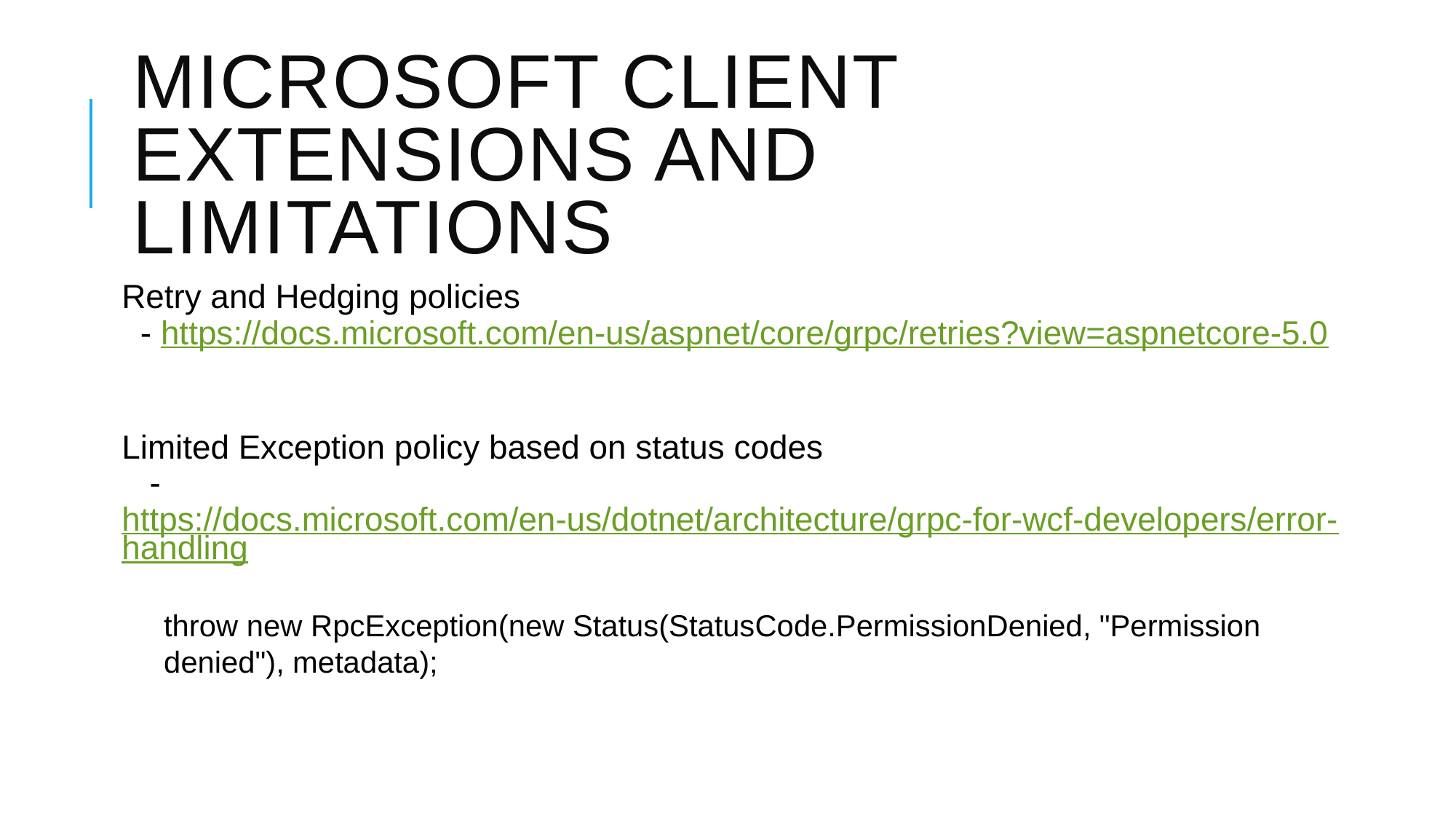

# Microsoft Client Extensions And Limitations
Retry and Hedging policies
  - https://docs.microsoft.com/en-us/aspnet/core/grpc/retries?view=aspnetcore-5.0

Limited Exception policy based on status codes
   - https://docs.microsoft.com/en-us/dotnet/architecture/grpc-for-wcf-developers/error-handling
throw new RpcException(new Status(StatusCode.PermissionDenied, "Permission denied"), metadata);